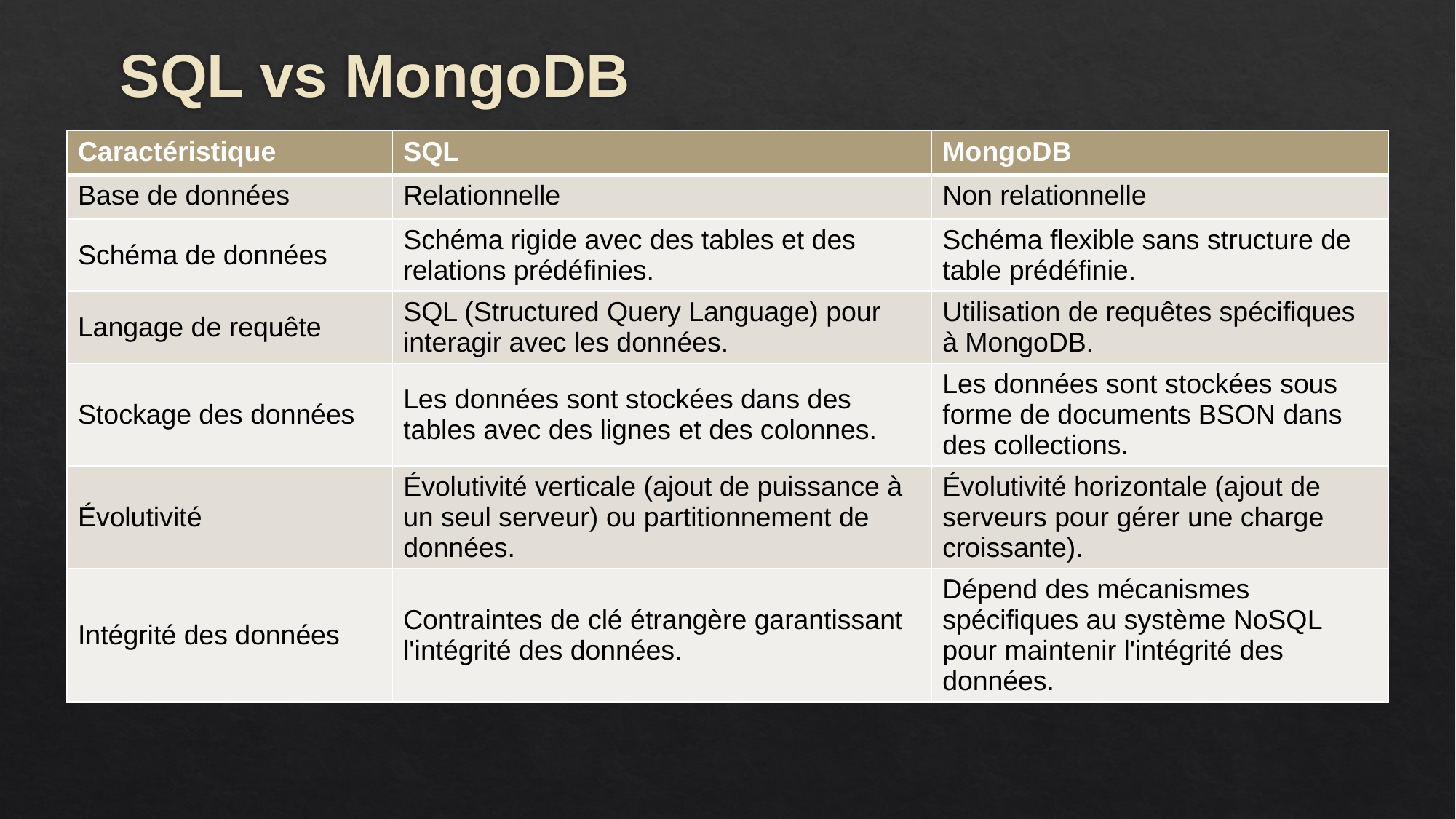

# SQL vs MongoDB
| Caractéristique | SQL | MongoDB |
| --- | --- | --- |
| Base de données | Relationnelle | Non relationnelle |
| Schéma de données | Schéma rigide avec des tables et des relations prédéfinies. | Schéma flexible sans structure de table prédéfinie. |
| Langage de requête | SQL (Structured Query Language) pour interagir avec les données. | Utilisation de requêtes spécifiques à MongoDB. |
| Stockage des données | Les données sont stockées dans des tables avec des lignes et des colonnes. | Les données sont stockées sous forme de documents BSON dans des collections. |
| Évolutivité | Évolutivité verticale (ajout de puissance à un seul serveur) ou partitionnement de données. | Évolutivité horizontale (ajout de serveurs pour gérer une charge croissante). |
| Intégrité des données | Contraintes de clé étrangère garantissant l'intégrité des données. | Dépend des mécanismes spécifiques au système NoSQL pour maintenir l'intégrité des données. |